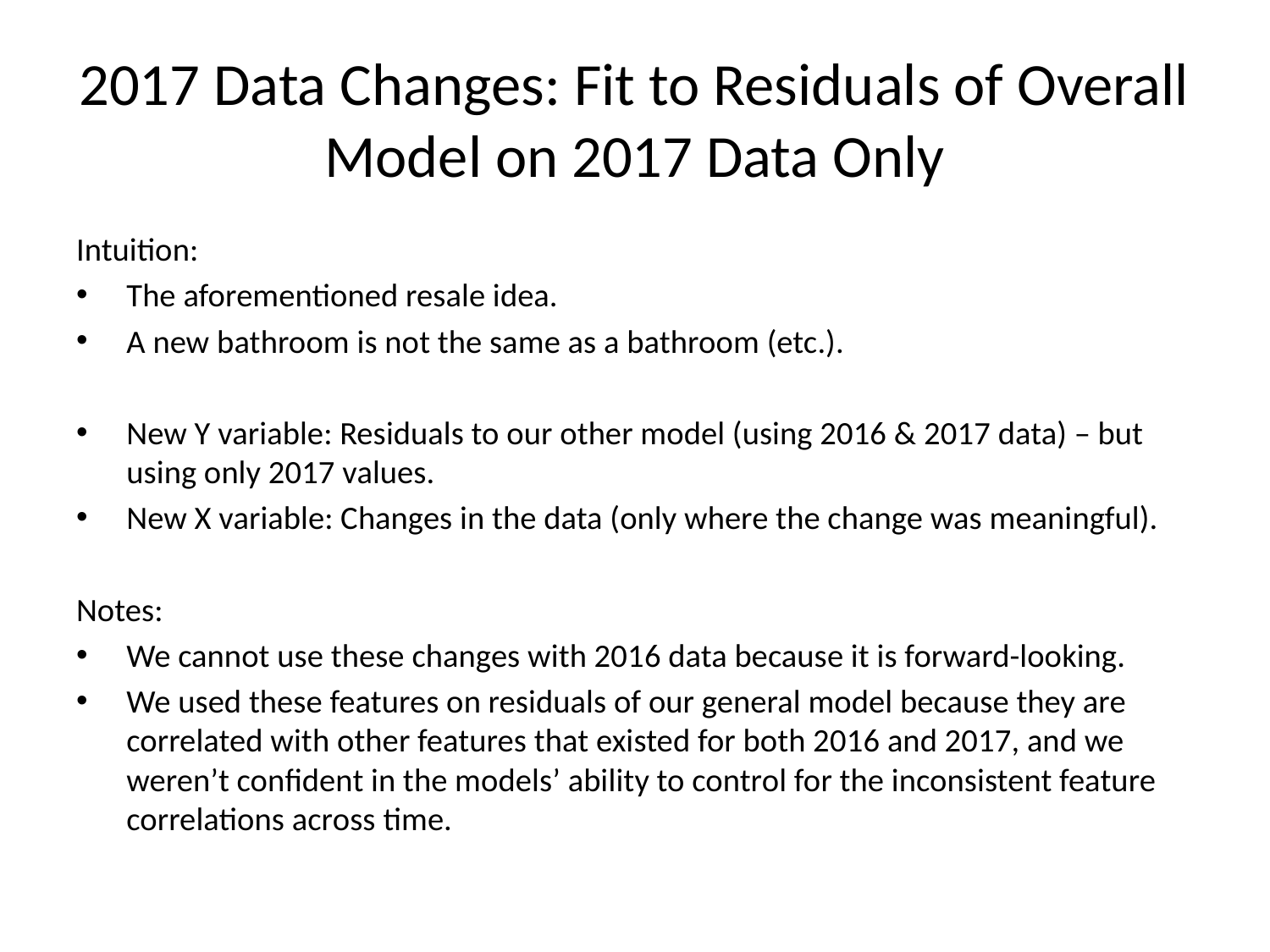

# 2017 Data Changes: Fit to Residuals of Overall Model on 2017 Data Only
Intuition:
The aforementioned resale idea.
A new bathroom is not the same as a bathroom (etc.).

New Y variable: Residuals to our other model (using 2016 & 2017 data) – but using only 2017 values.
New X variable: Changes in the data (only where the change was meaningful).

Notes:
We cannot use these changes with 2016 data because it is forward-looking.
We used these features on residuals of our general model because they are correlated with other features that existed for both 2016 and 2017, and we weren’t confident in the models’ ability to control for the inconsistent feature correlations across time.